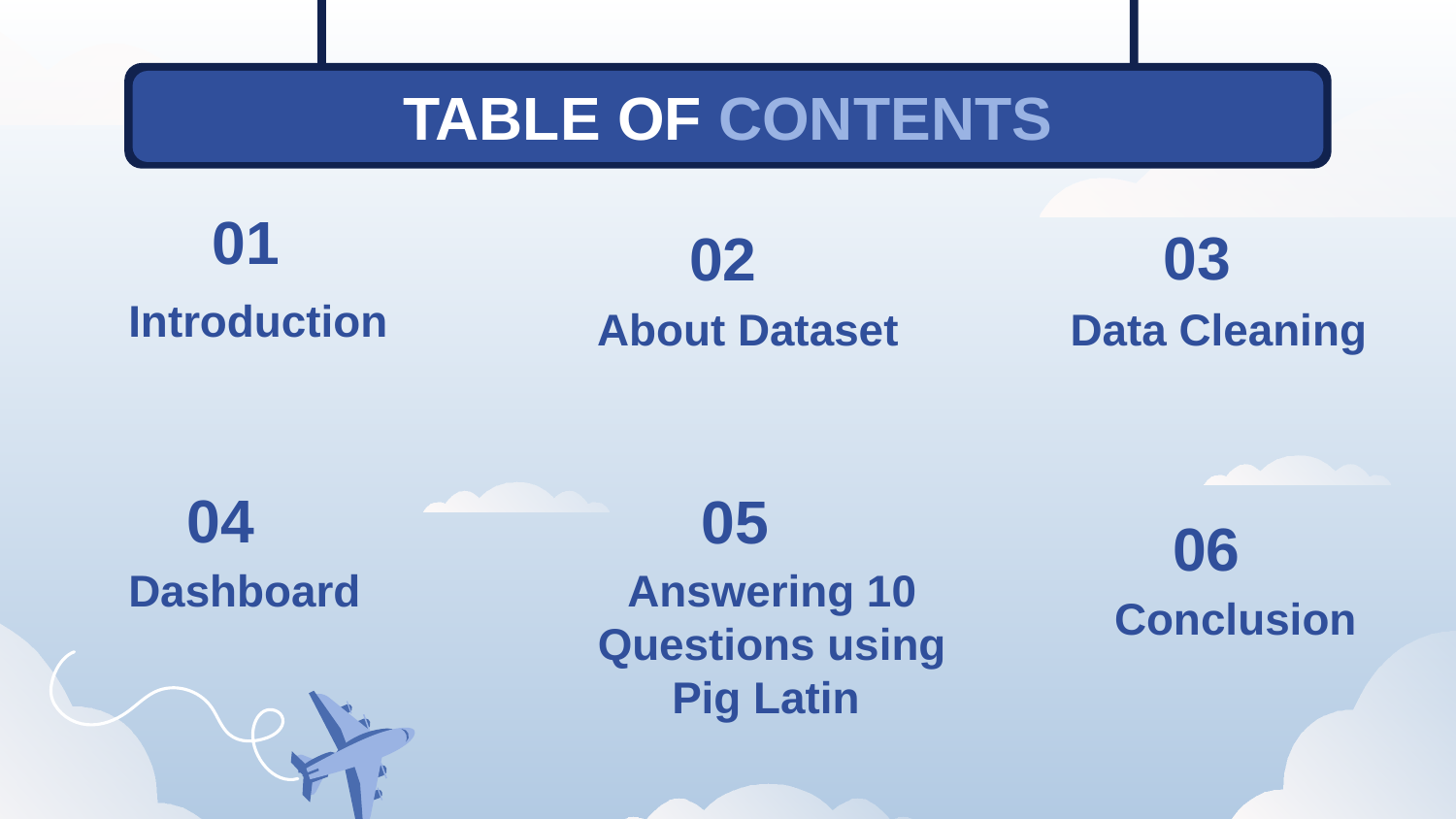

TABLE OF CONTENTS
01
03
02
# Introduction
Data Cleaning
About Dataset

04
05
06
Dashboard

Answering 10 Questions using Pig Latin
Conclusion